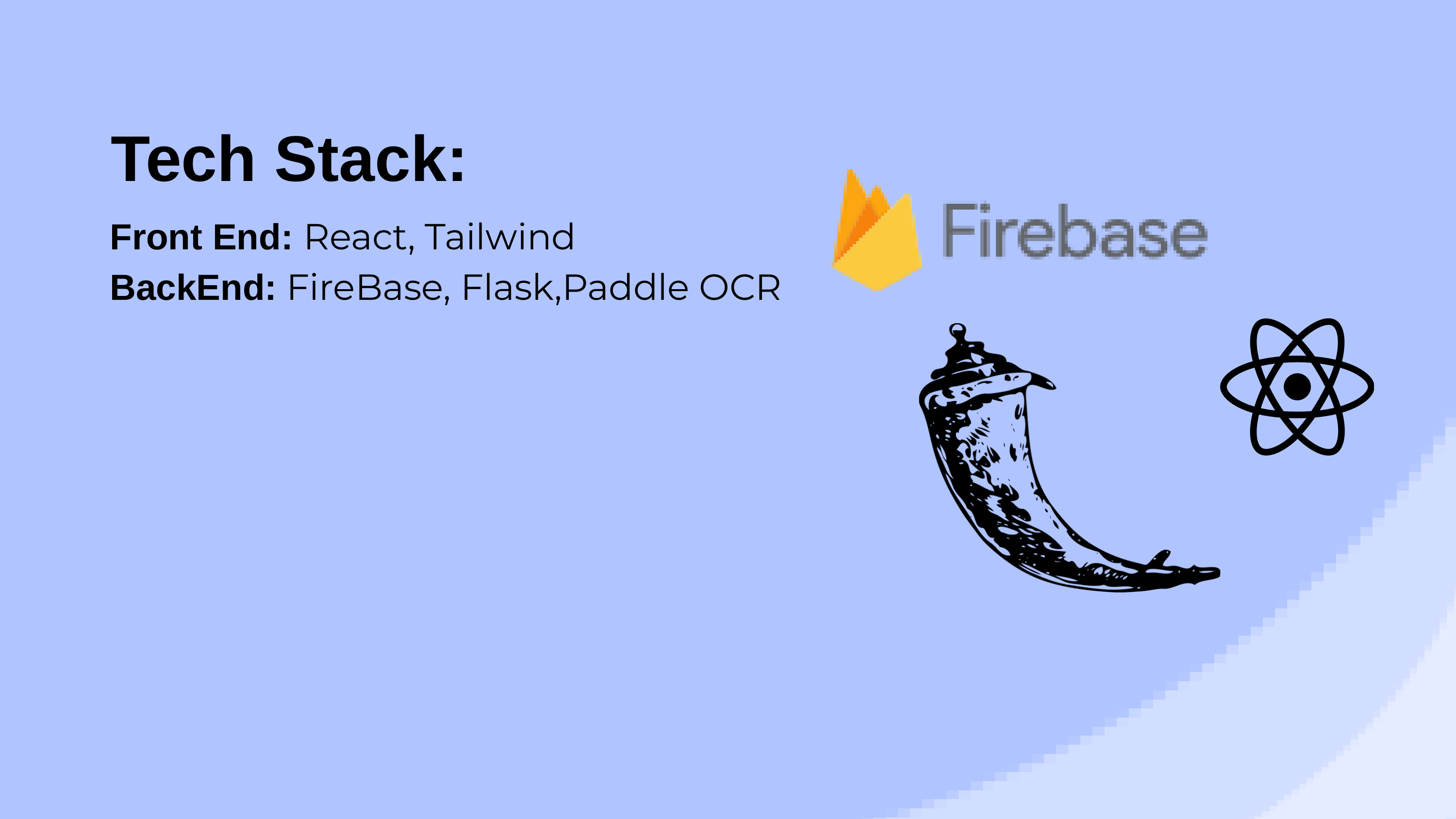

Tech Stack:

Front End: React, Tailwind
BackEnd: FireBase, Flask,Paddle OCR